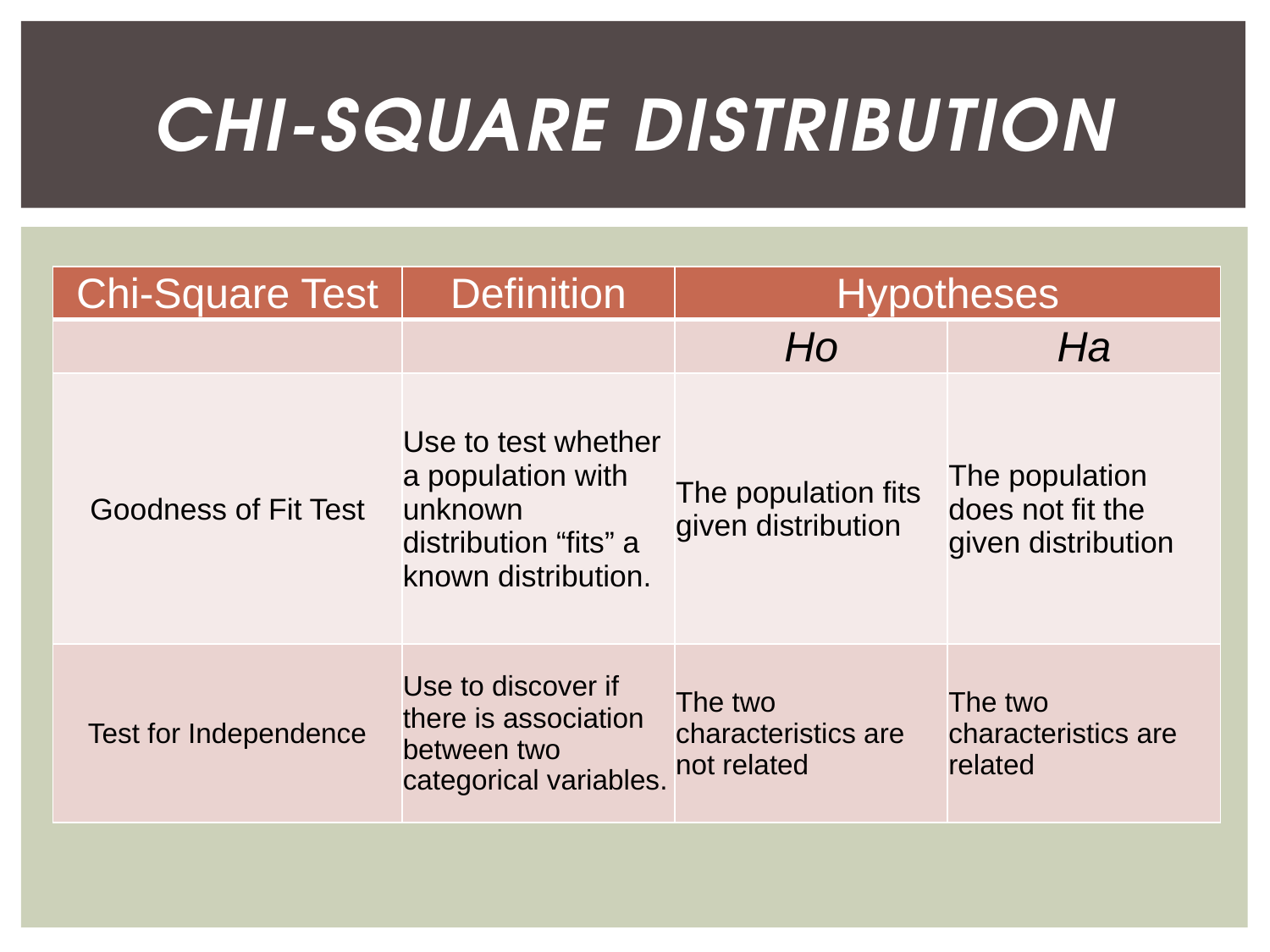

# Chi-Square Distribution
| Chi-Square Test | Definition | Hypotheses |  |
| --- | --- | --- | --- |
|  |  | Ho | Ha |
| Goodness of Fit Test | Use to test whether a population with unknown distribution “fits” a known distribution. | The population fits given distribution | The population does not fit the given distribution |
| Test for Independence | Use to discover if there is association between two categorical variables. | The two characteristics are not related | The two characteristics are related |